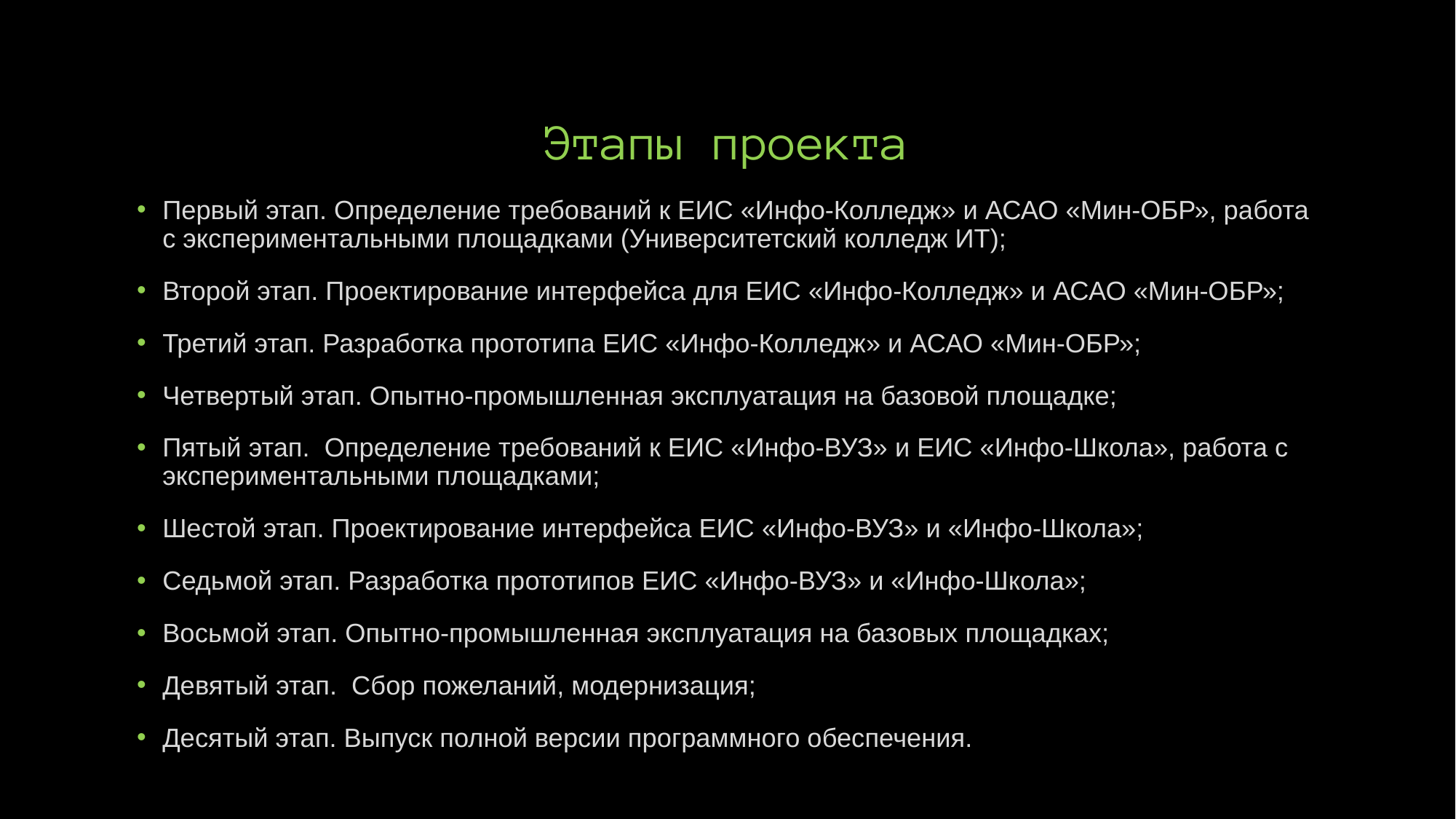

# Этапы проекта
Первый этап. Определение требований к ЕИС «Инфо-Колледж» и АСАО «Мин-ОБР», работа с экспериментальными площадками (Университетский колледж ИТ);
Второй этап. Проектирование интерфейса для ЕИС «Инфо-Колледж» и АСАО «Мин-ОБР»;
Третий этап. Разработка прототипа ЕИС «Инфо-Колледж» и АСАО «Мин-ОБР»;
Четвертый этап. Опытно-промышленная эксплуатация на базовой площадке;
Пятый этап.  Определение требований к ЕИС «Инфо-ВУЗ» и ЕИС «Инфо-Школа», работа с экспериментальными площадками;
Шестой этап. Проектирование интерфейса ЕИС «Инфо-ВУЗ» и «Инфо-Школа»;
Седьмой этап. Разработка прототипов ЕИС «Инфо-ВУЗ» и «Инфо-Школа»;
Восьмой этап. Опытно-промышленная эксплуатация на базовых площадках;
Девятый этап.  Сбор пожеланий, модернизация;
Десятый этап. Выпуск полной версии программного обеспечения.